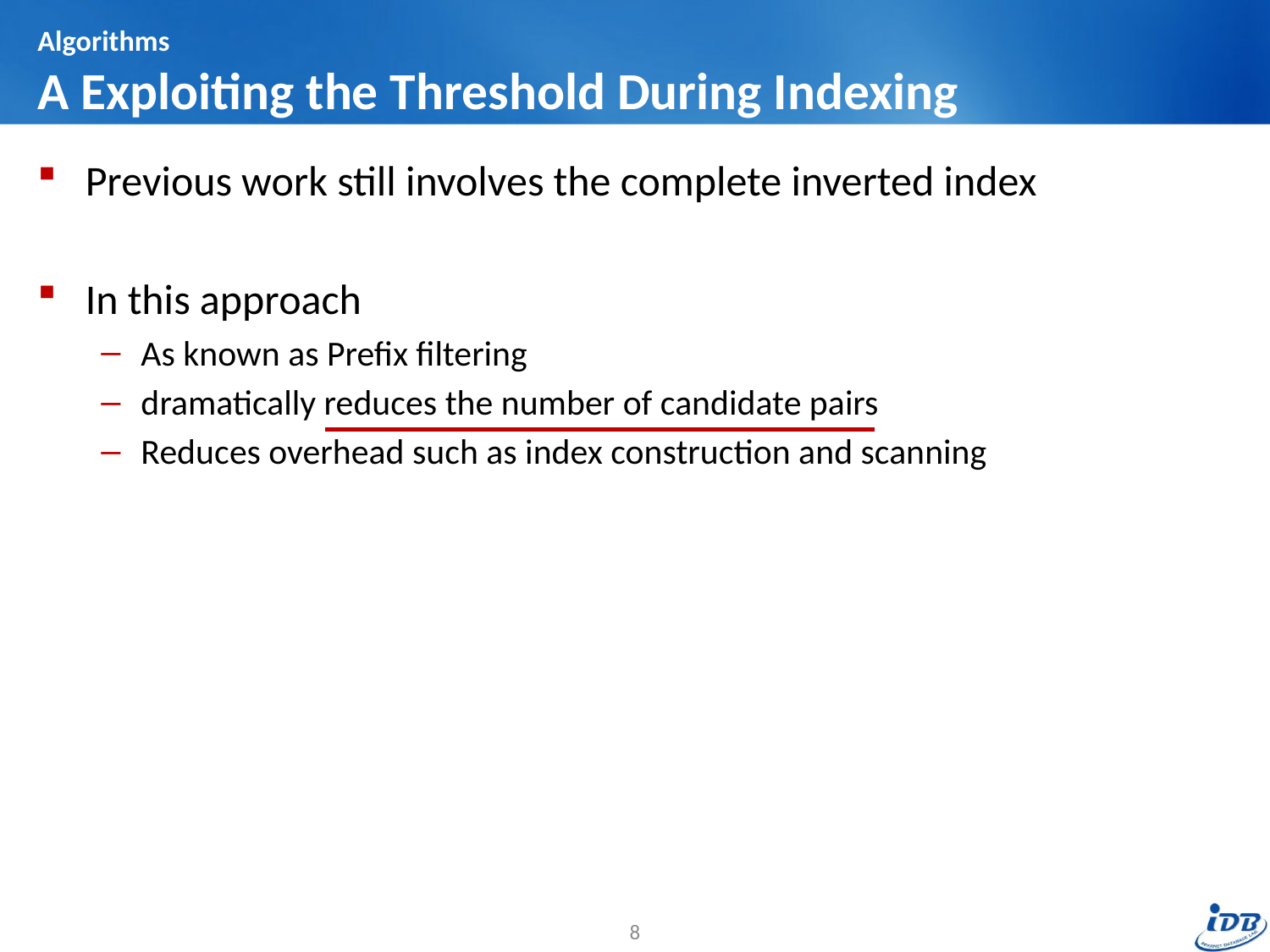

# Algorithms A Exploiting the Threshold During Indexing
Previous work still involves the complete inverted index

In this approach
As known as Prefix filtering
dramatically reduces the number of candidate pairs
Reduces overhead such as index construction and scanning

8